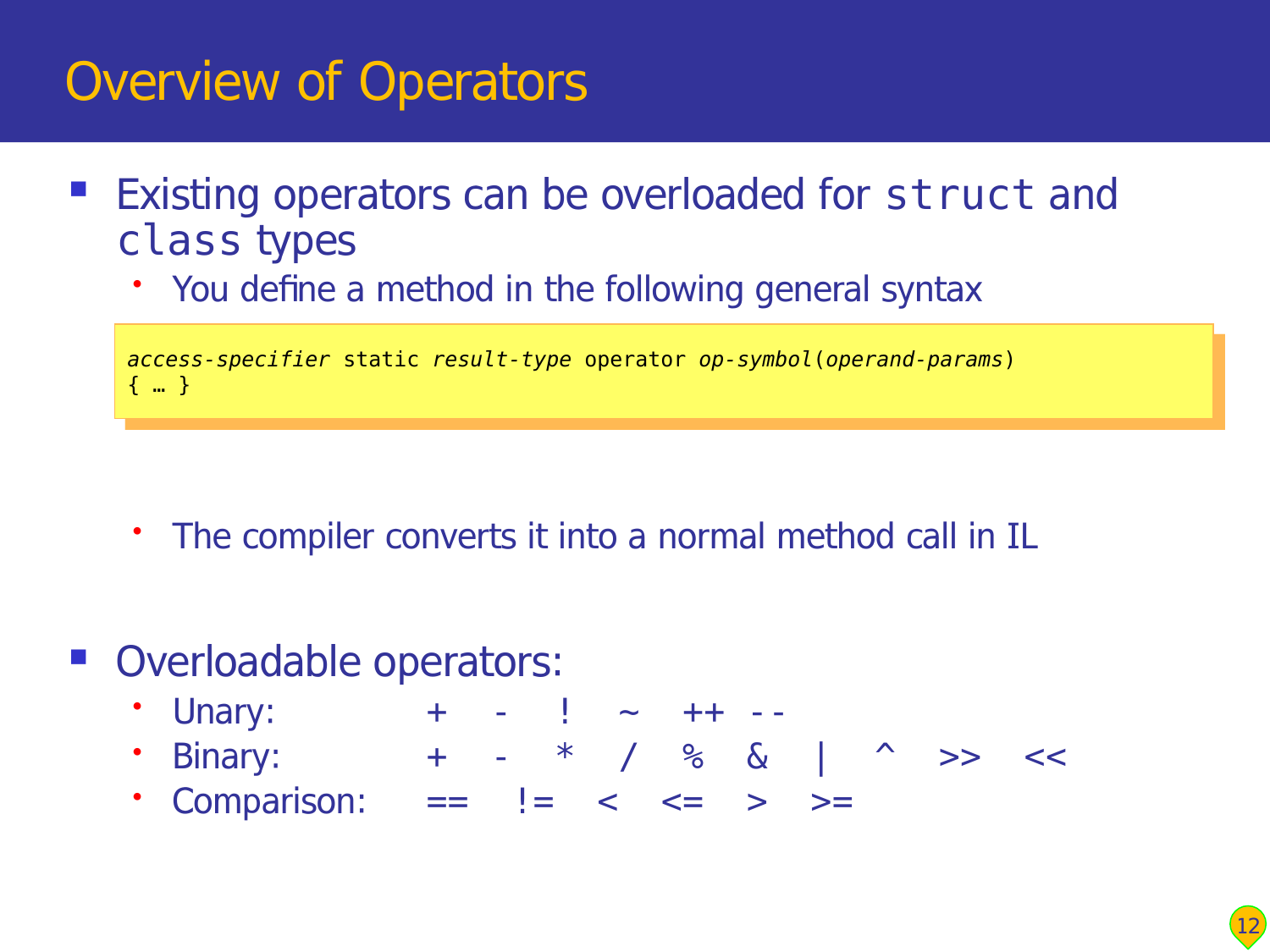

# Overview of Operators
Existing operators can be overloaded for struct and class types
You define a method in the following general syntax

The compiler converts it into a normal method call in IL

Overloadable operators:
Unary:	 	+  -  !  ~  ++ --
Binary: 	  	+  -  *  /  %  &  |  ^  >>  <<
Comparison:  	==  !=  <  <=  >  >=
access-specifier static result-type operator op-symbol(operand-params)
{ … }
12